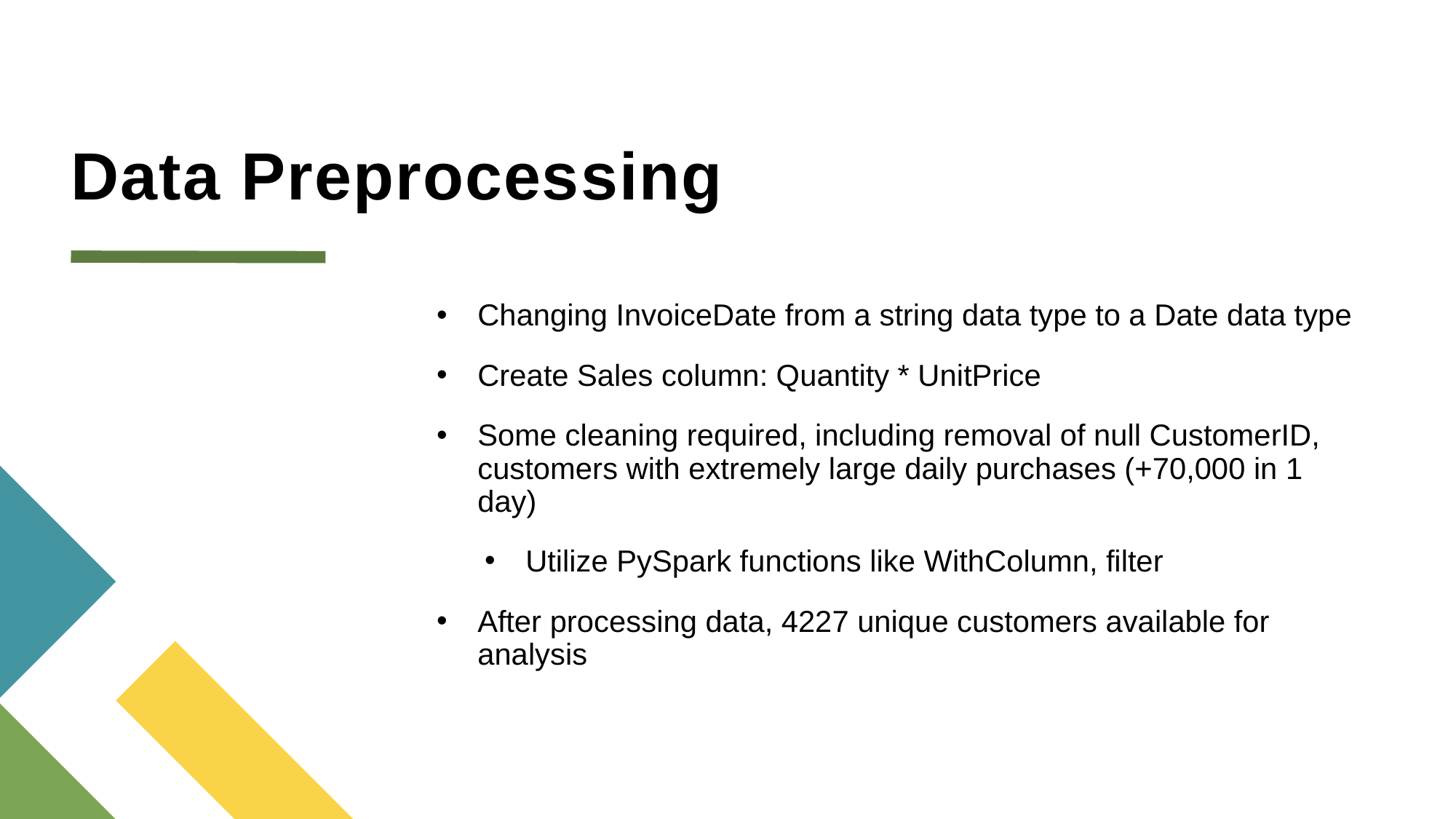

# Data Preprocessing
Changing InvoiceDate from a string data type to a Date data type
Create Sales column: Quantity * UnitPrice
Some cleaning required, including removal of null CustomerID, customers with extremely large daily purchases (+70,000 in 1 day)
Utilize PySpark functions like WithColumn, filter
After processing data, 4227 unique customers available for analysis